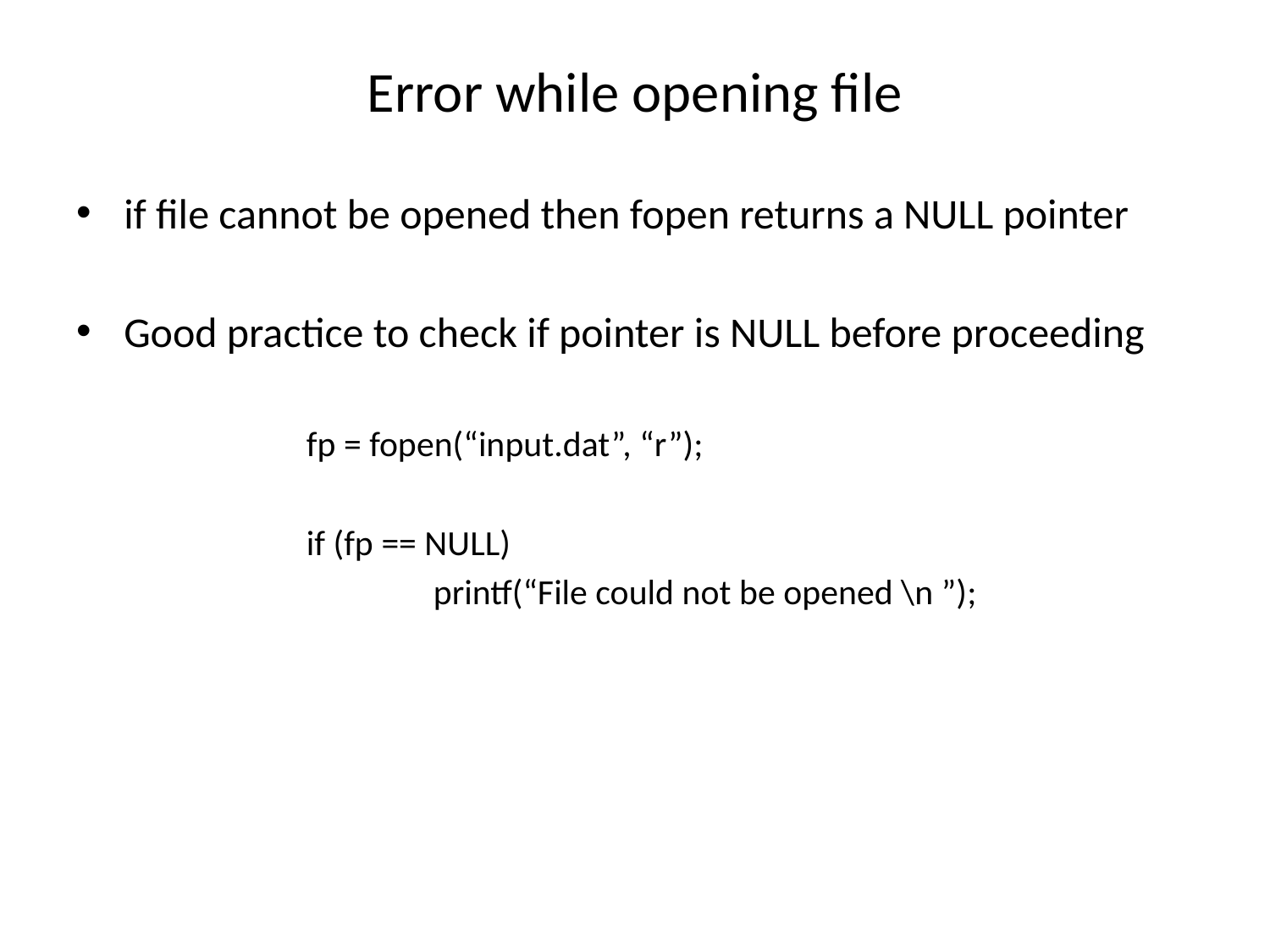

# Error while opening file
if file cannot be opened then fopen returns a NULL pointer

Good practice to check if pointer is NULL before proceeding

 		fp = fopen(“input.dat”, “r”);

		if (fp == NULL)
			printf(“File could not be opened \n ”);